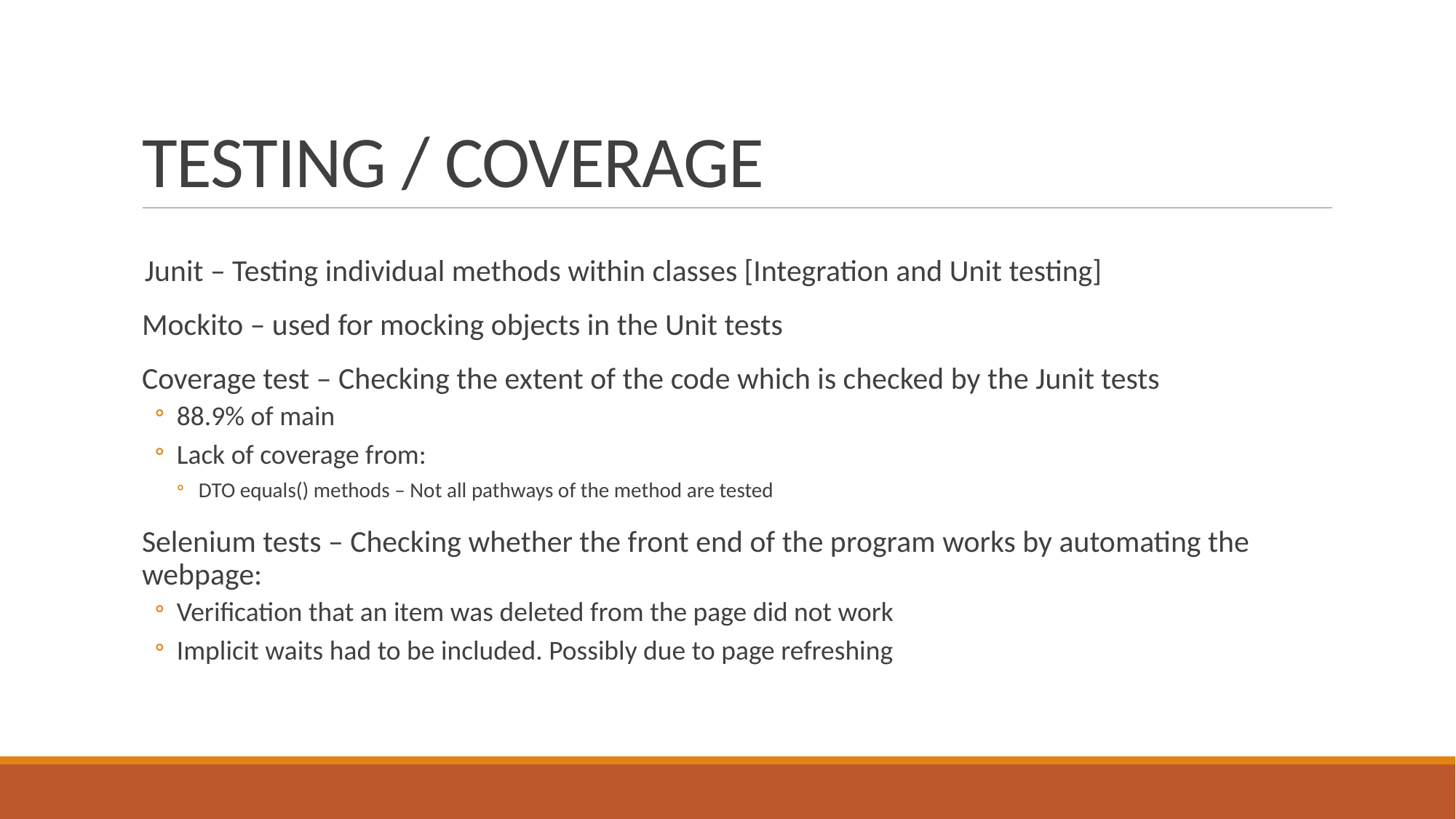

# TESTING / COVERAGE
  Junit – Testing individual methods within classes [Integration and Unit testing]
Mockito – used for mocking objects in the Unit tests
Coverage test – Checking the extent of the code which is checked by the Junit tests
88.9% of main
Lack of coverage from:
DTO equals() methods – Not all pathways of the method are tested
Selenium tests – Checking whether the front end of the program works by automating the webpage:
Verification that an item was deleted from the page did not work
Implicit waits had to be included. Possibly due to page refreshing